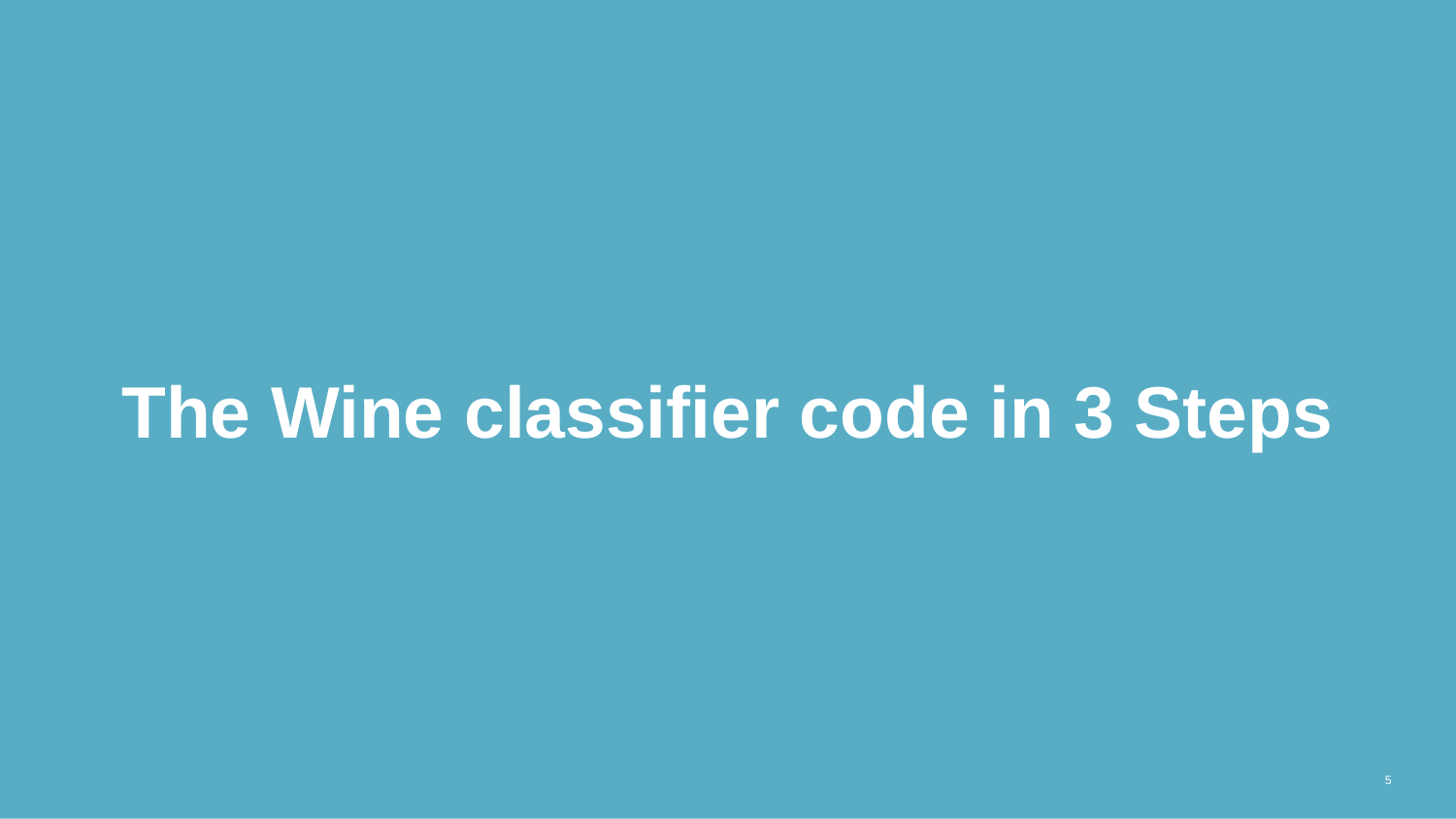

# The Wine classifier code in 3 Steps
5